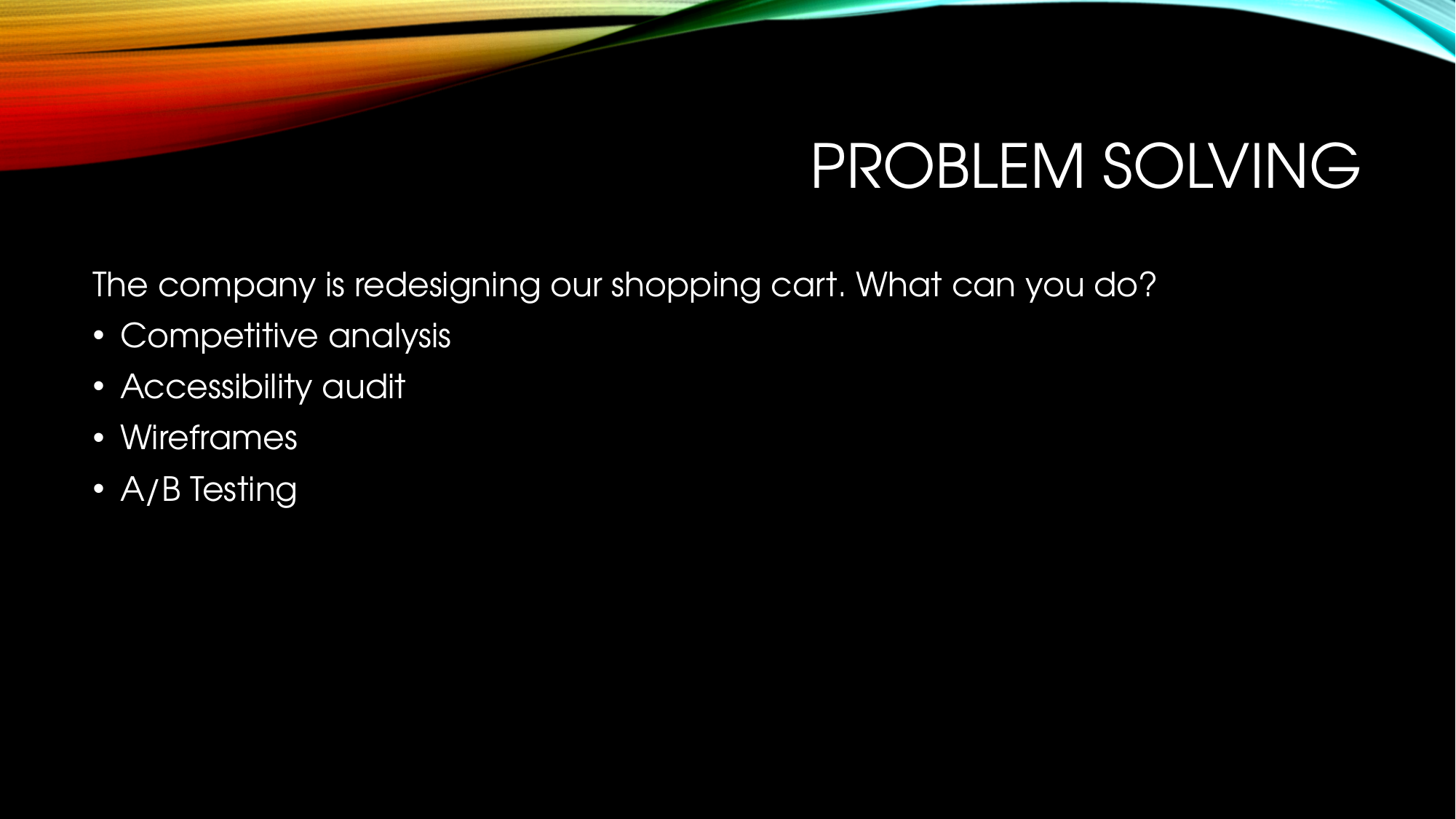

# Problem Solving
The company is redesigning our shopping cart. What can you do?
Competitive analysis
Accessibility audit
Wireframes
A/B Testing